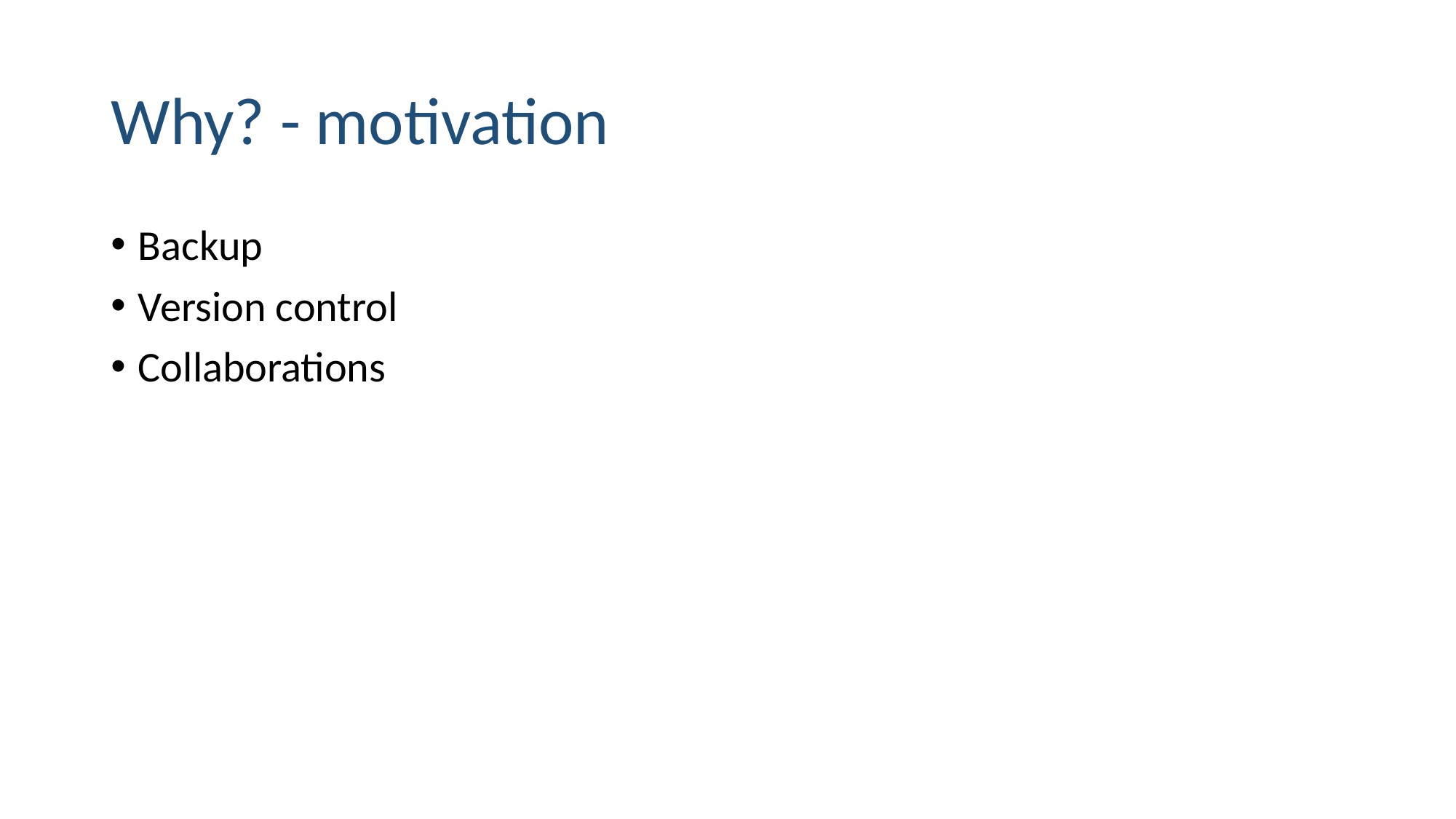

# Why? - motivation
Backup
Version control
Collaborations